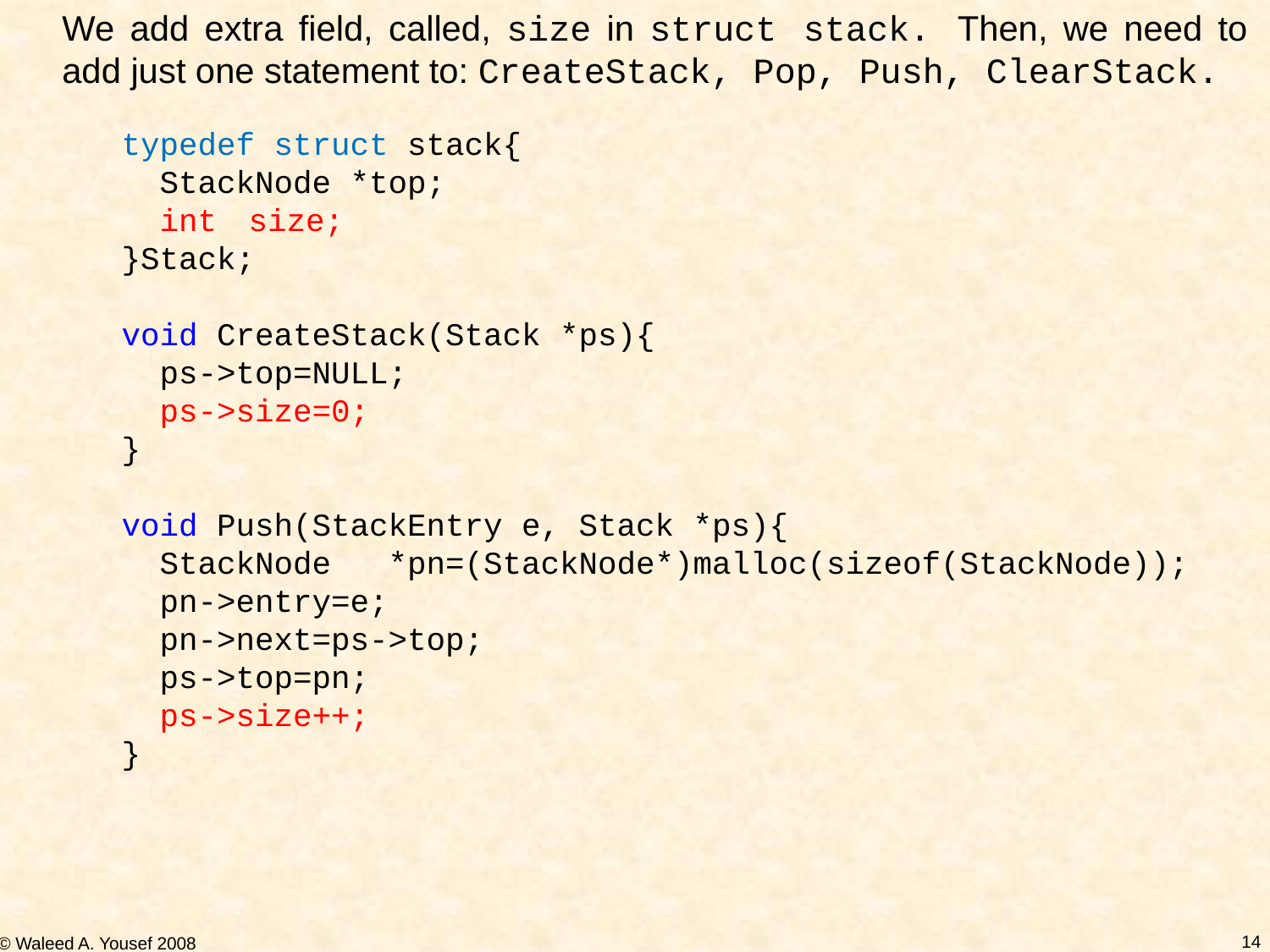

We add extra field, called, size in struct stack. Then, we need to add just one statement to: CreateStack, Pop, Push, ClearStack.
typedef struct stack{
  StackNode *top;
  int	size;
}Stack;

void CreateStack(Stack *ps){
  ps->top=NULL;
  ps->size=0;
}

void Push(StackEntry e, Stack *ps){
  StackNode   *pn=(StackNode*)malloc(sizeof(StackNode));
  pn->entry=e;
  pn->next=ps->top;
  ps->top=pn;
  ps->size++;
}
14
© Waleed A. Yousef 2008